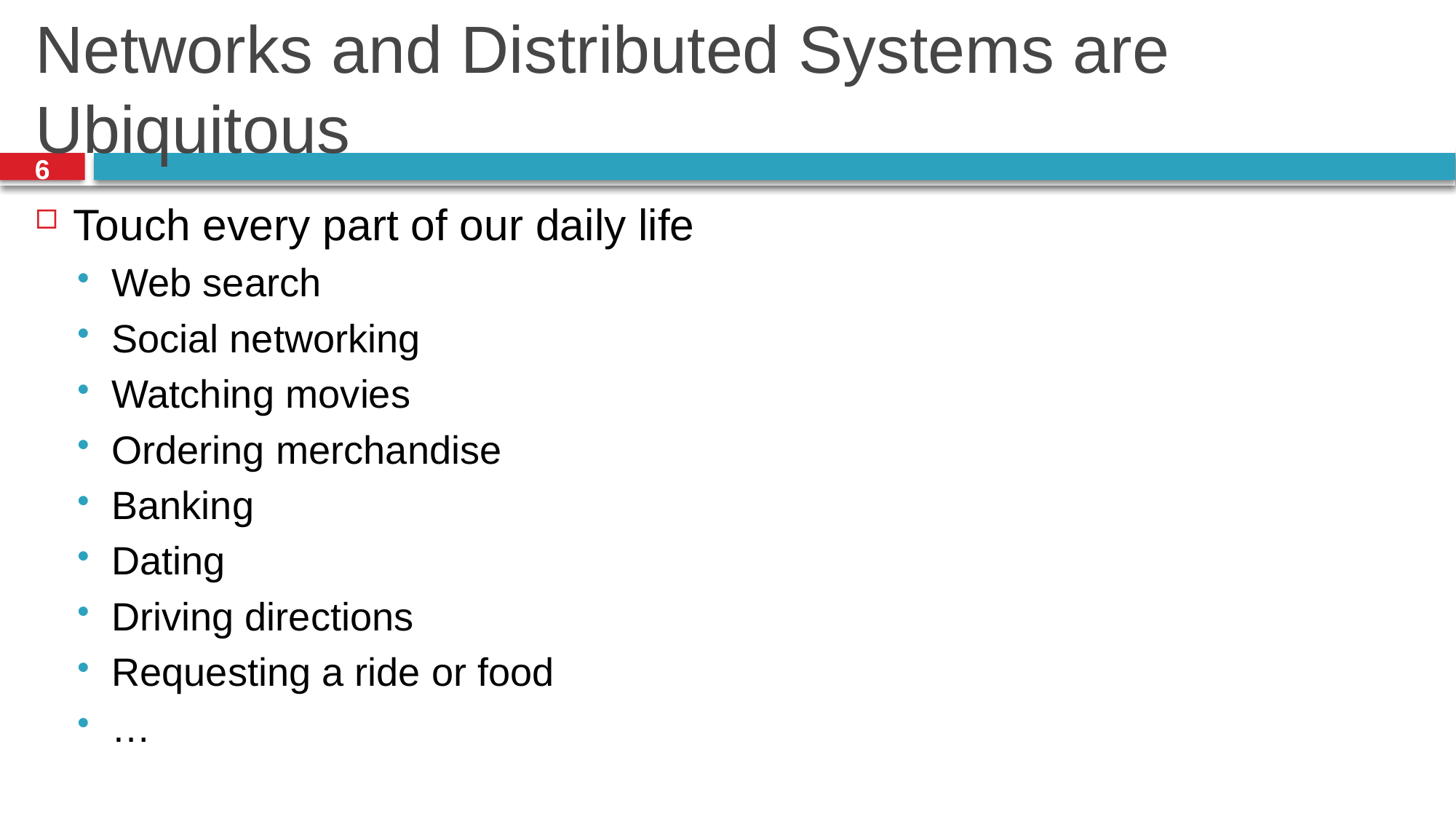

# Networks and Distributed Systems are Ubiquitous
6
Touch every part of our daily life
Web search
Social networking
Watching movies
Ordering merchandise
Banking
Dating
Driving directions
Requesting a ride or food
…